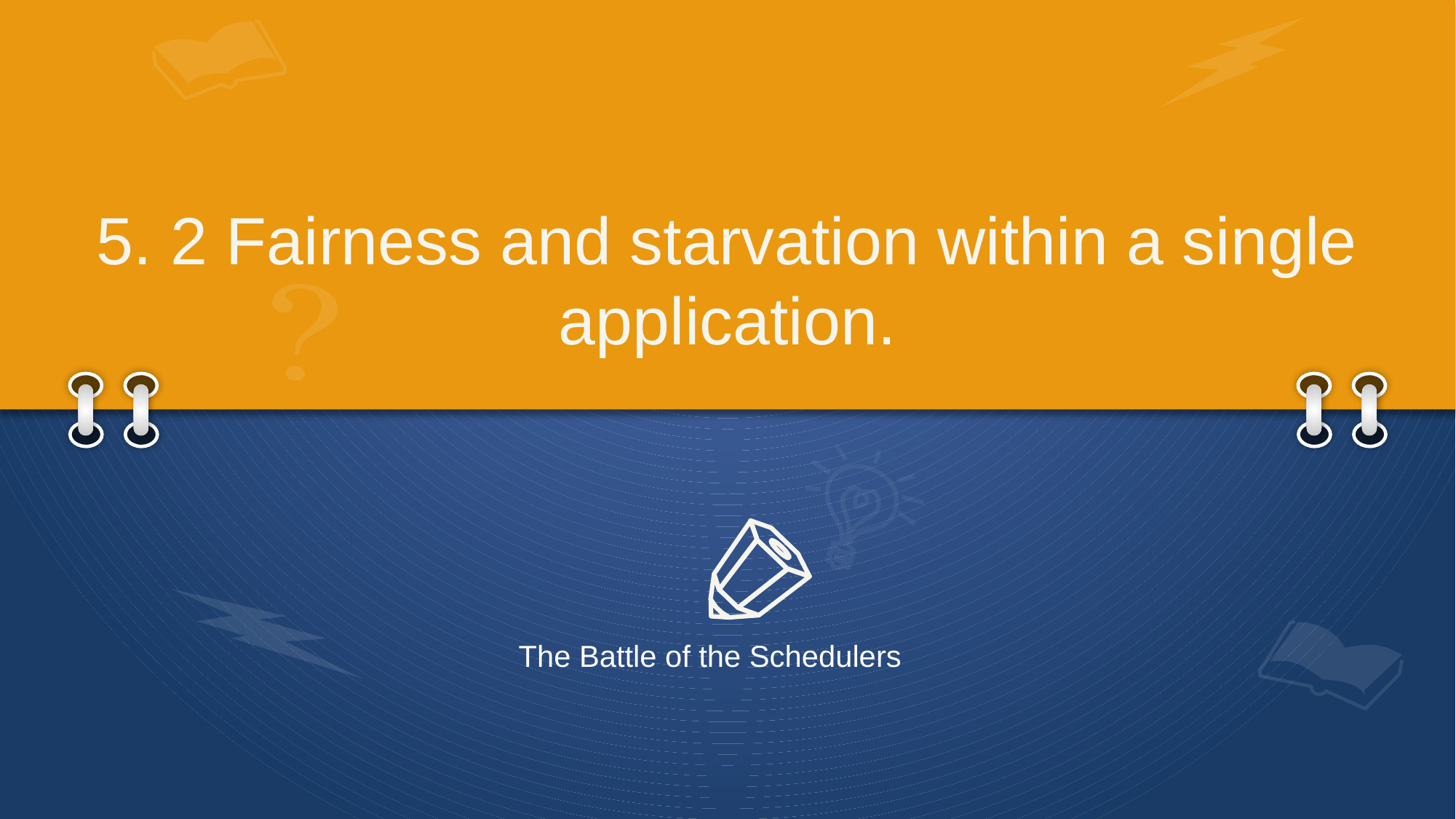

# 5. 2 Fairness and starvation within a single application.
The Battle of the Schedulers